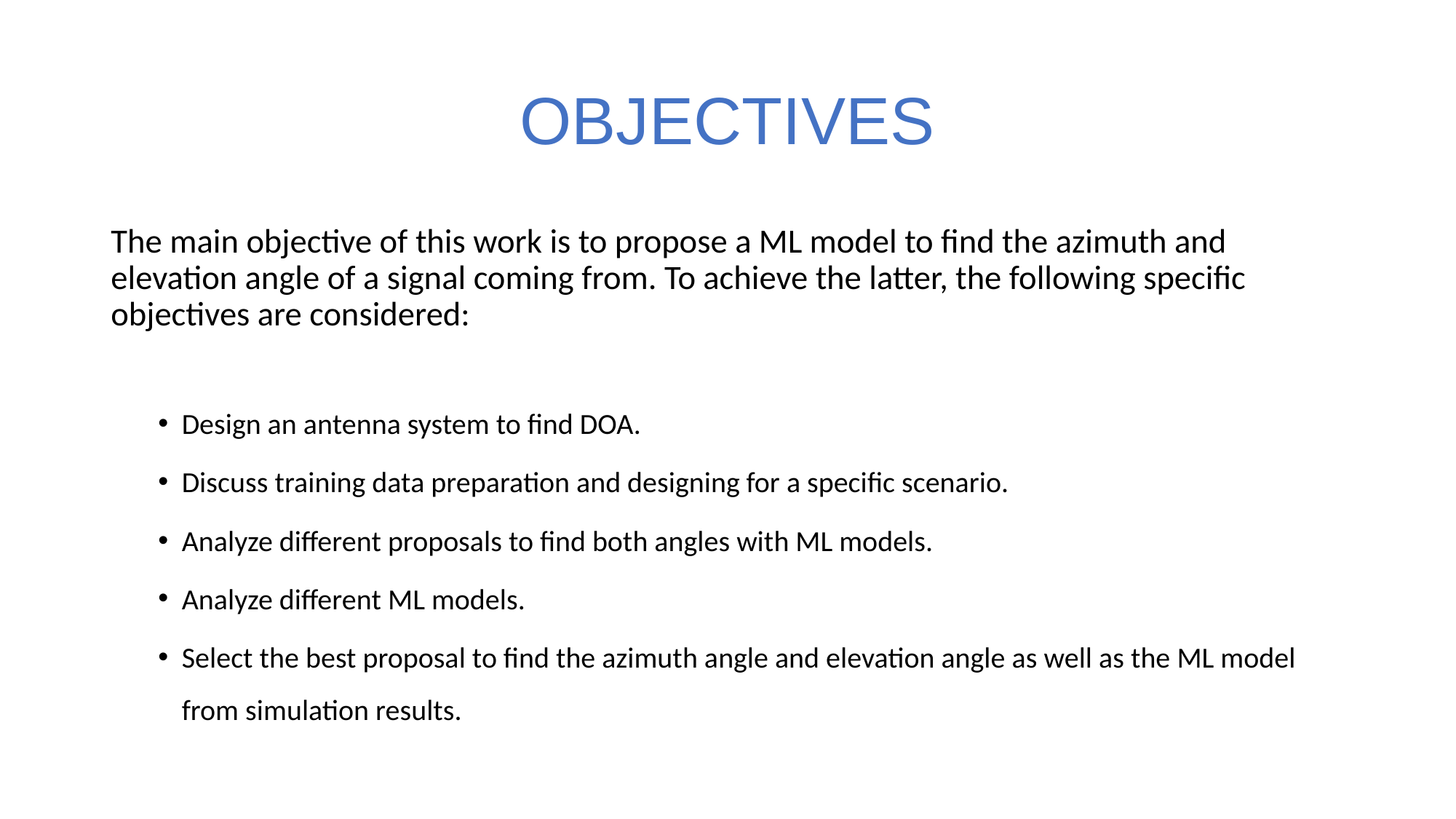

# OBJECTIVES
The main objective of this work is to propose a ML model to find the azimuth and elevation angle of a signal coming from. To achieve the latter, the following specific objectives are considered:

Design an antenna system to find DOA.
Discuss training data preparation and designing for a specific scenario.
Analyze different proposals to find both angles with ML models.
Analyze different ML models.
Select the best proposal to find the azimuth angle and elevation angle as well as the ML model from simulation results.